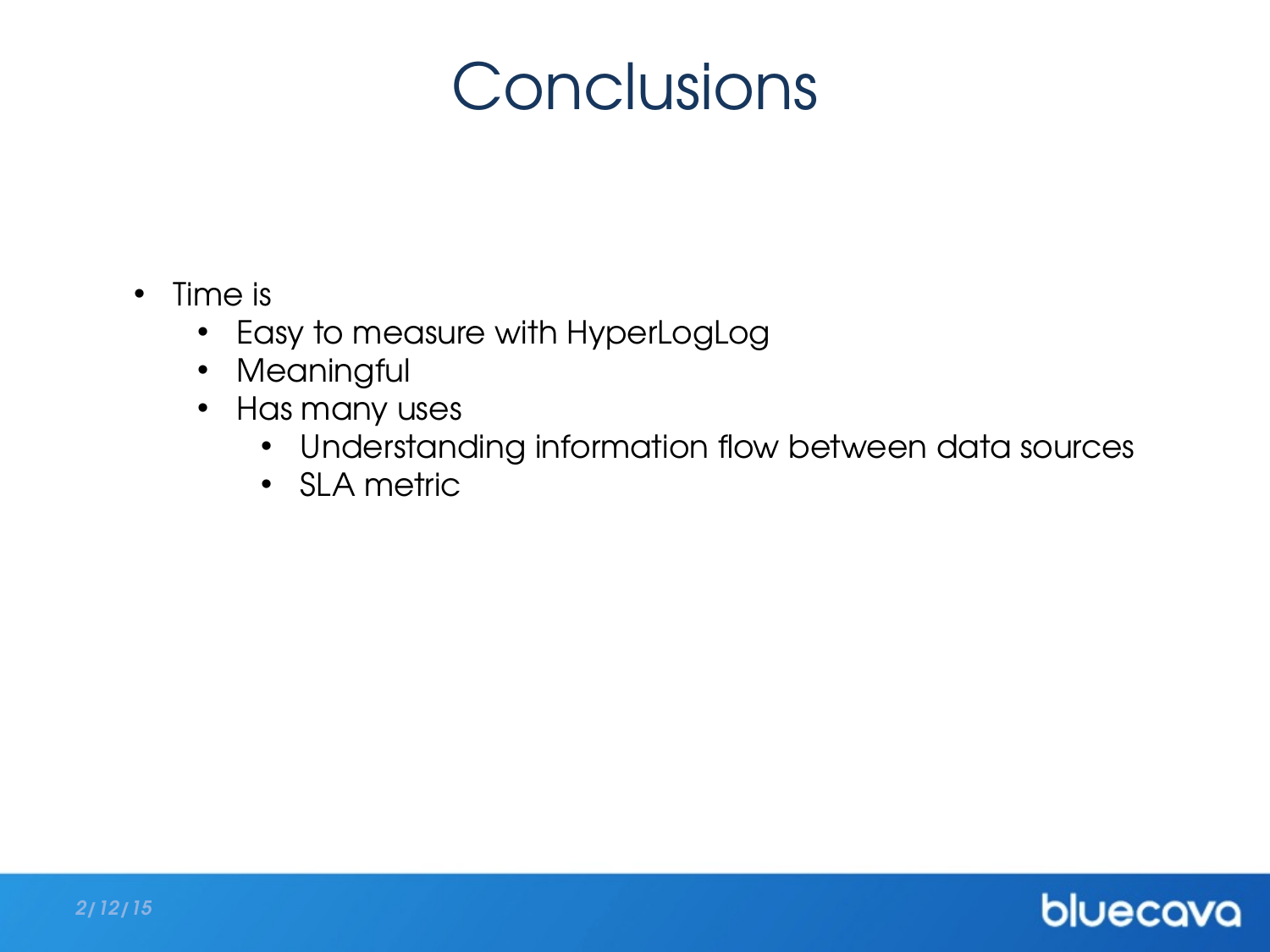

# Conclusions
Time is
Easy to measure with HyperLogLog
Meaningful
Has many uses
Understanding information flow between data sources
SLA metric
2/12/15